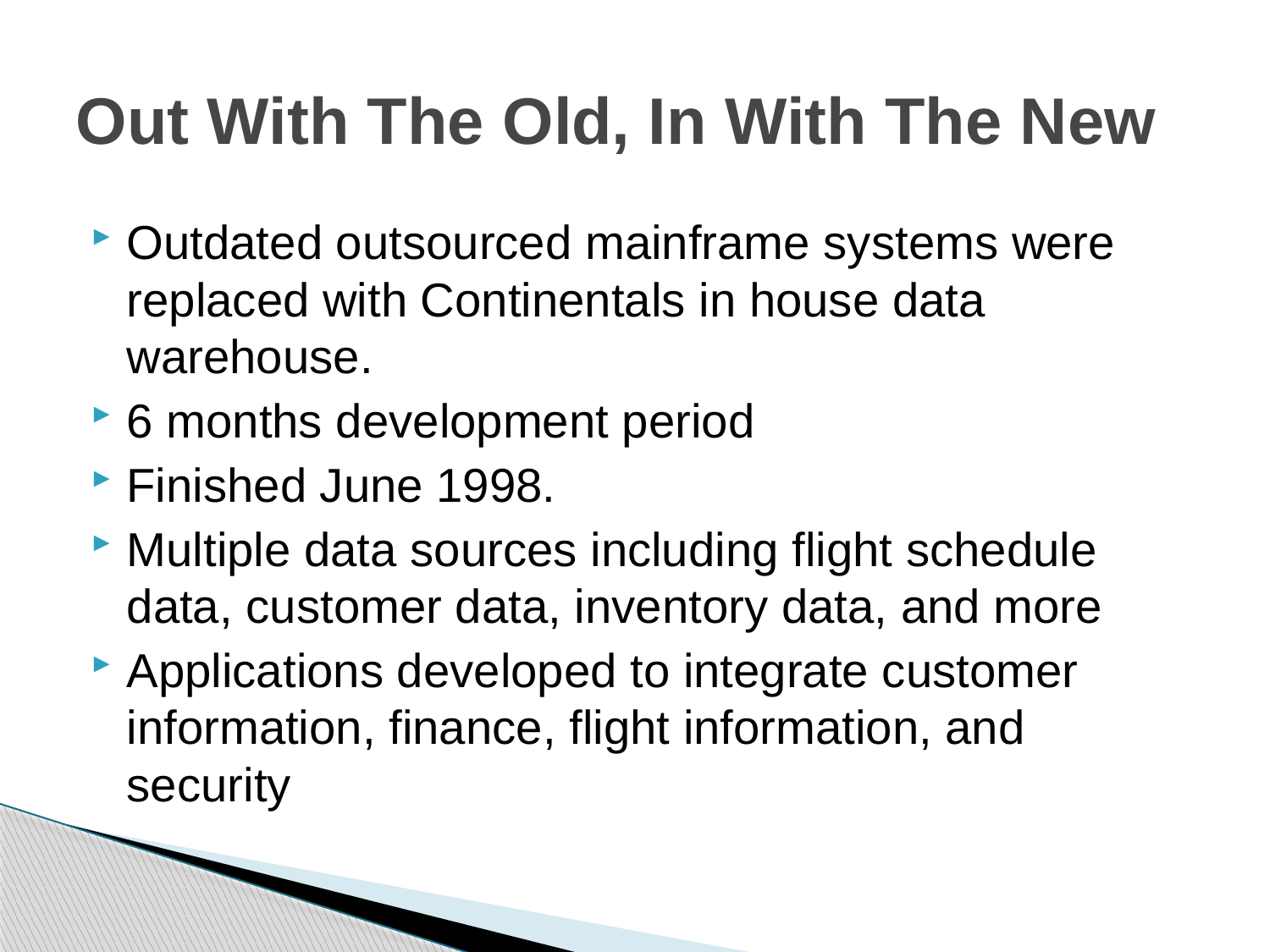

# Out With The Old, In With The New
Outdated outsourced mainframe systems were replaced with Continentals in house data warehouse.
6 months development period
Finished June 1998.
Multiple data sources including flight schedule data, customer data, inventory data, and more
Applications developed to integrate customer information, finance, flight information, and security